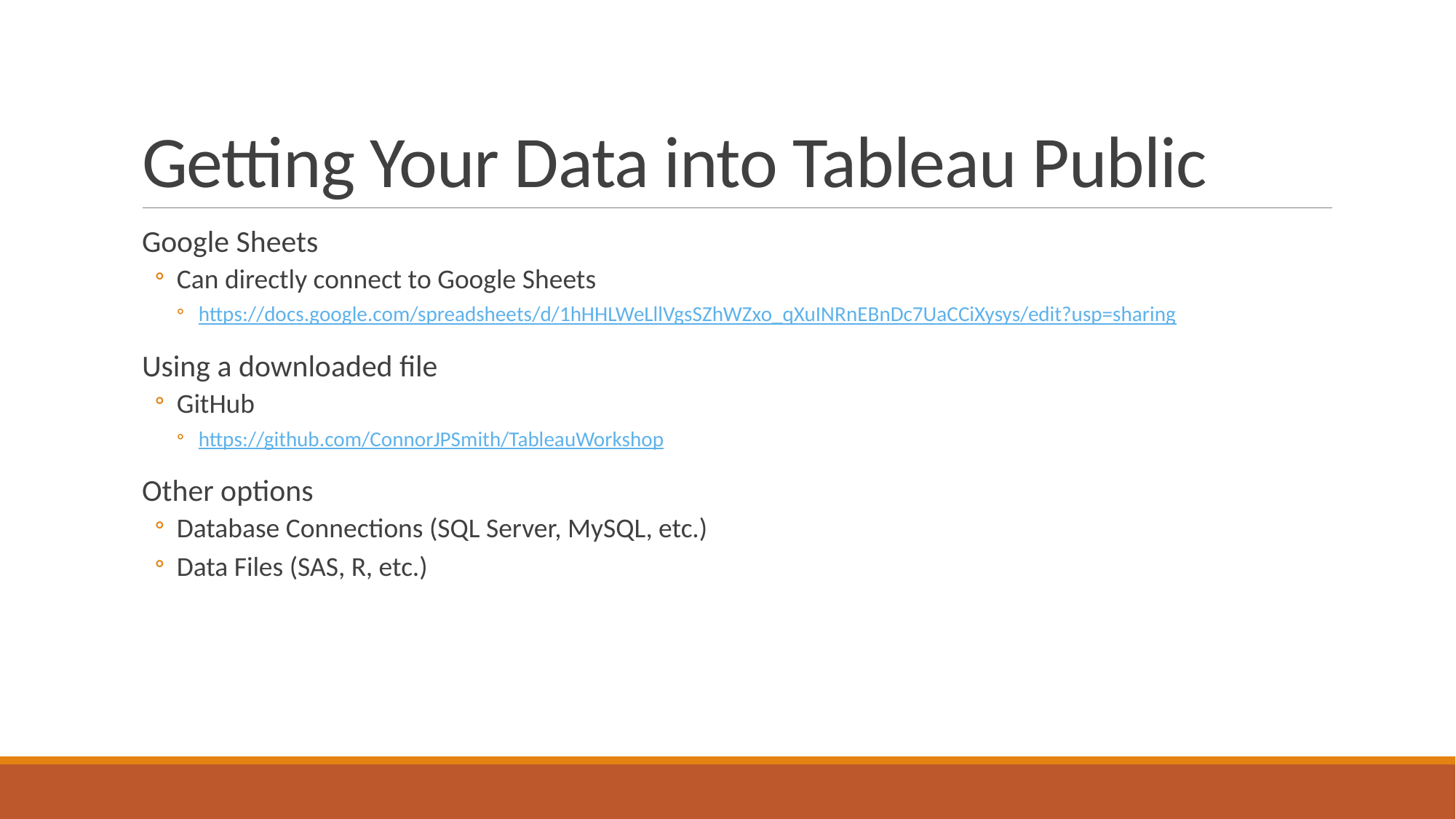

# Getting Your Data into Tableau Public
Google Sheets
Can directly connect to Google Sheets
https://docs.google.com/spreadsheets/d/1hHHLWeLllVgsSZhWZxo_qXuINRnEBnDc7UaCCiXysys/edit?usp=sharing
Using a downloaded file
GitHub
https://github.com/ConnorJPSmith/TableauWorkshop
Other options
Database Connections (SQL Server, MySQL, etc.)
Data Files (SAS, R, etc.)